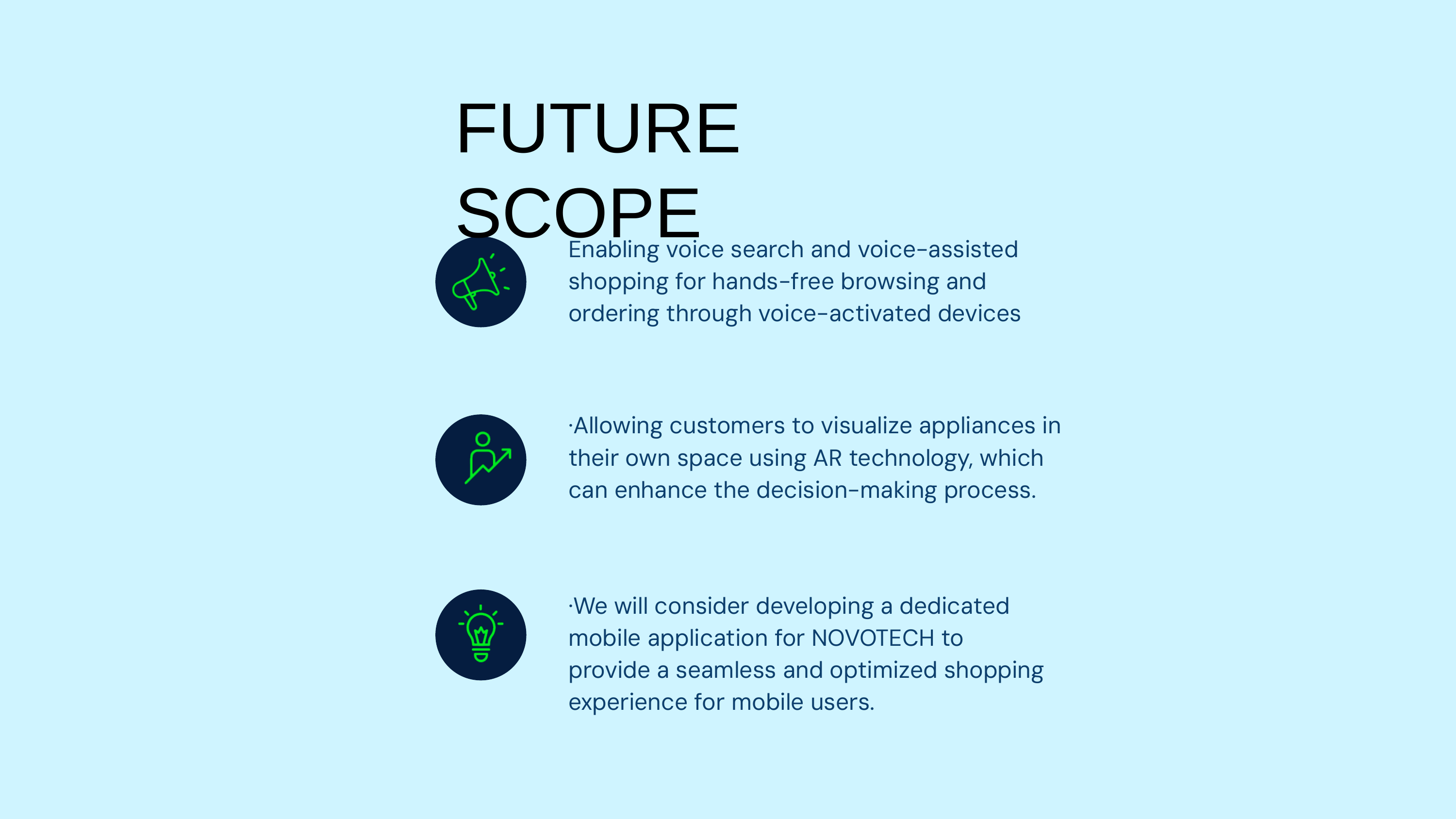

FUTURE SCOPE
Enabling voice search and voice-assisted shopping for hands-free browsing and ordering through voice-activated devices

·Allowing customers to visualize appliances in their own space using AR technology, which can enhance the decision-making process.

·We will consider developing a dedicated mobile application for NOVOTECH to provide a seamless and optimized shopping experience for mobile users.